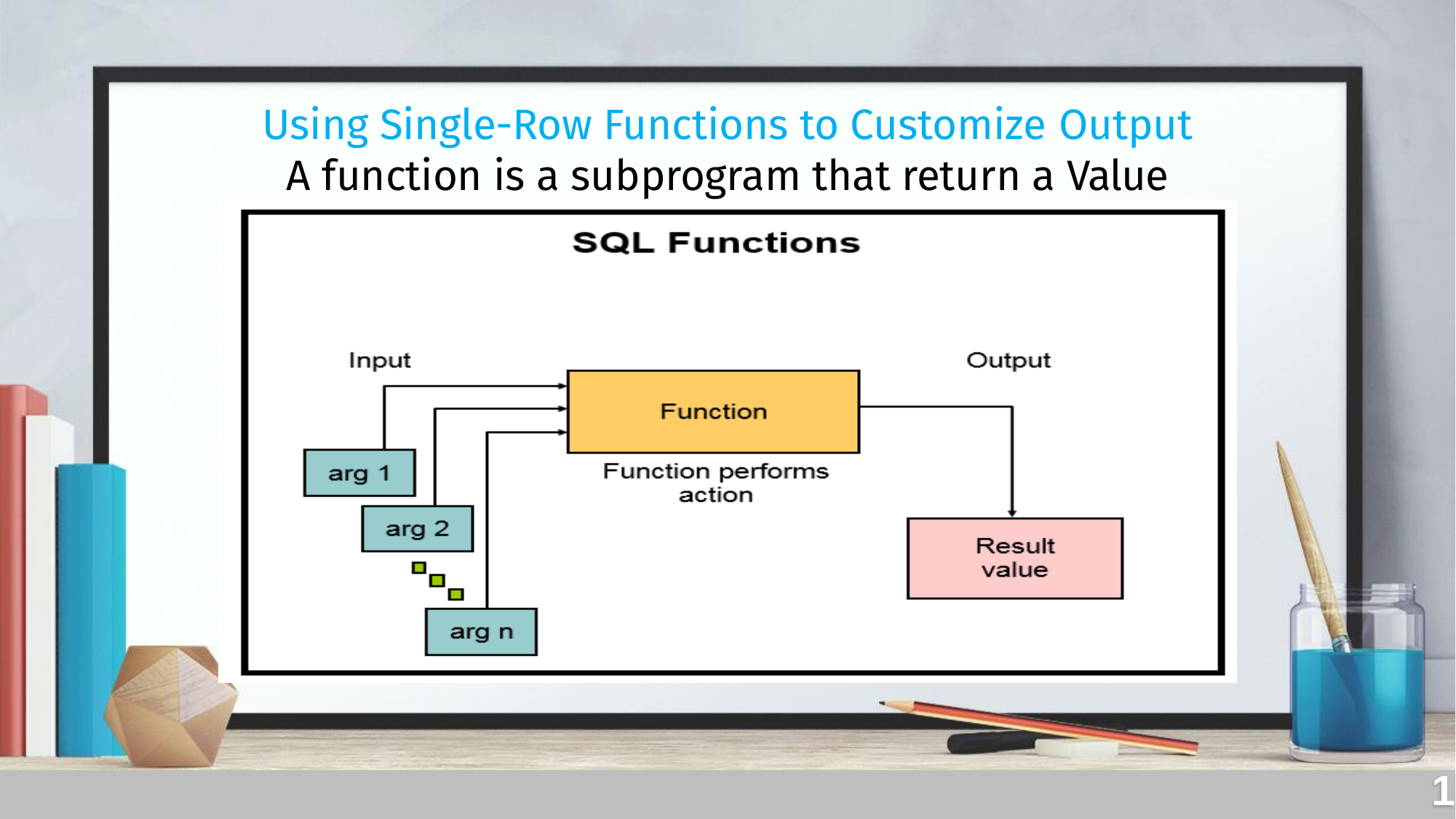

Using Single-Row Functions to Customize Output
A function is a subprogram that return a Value

1